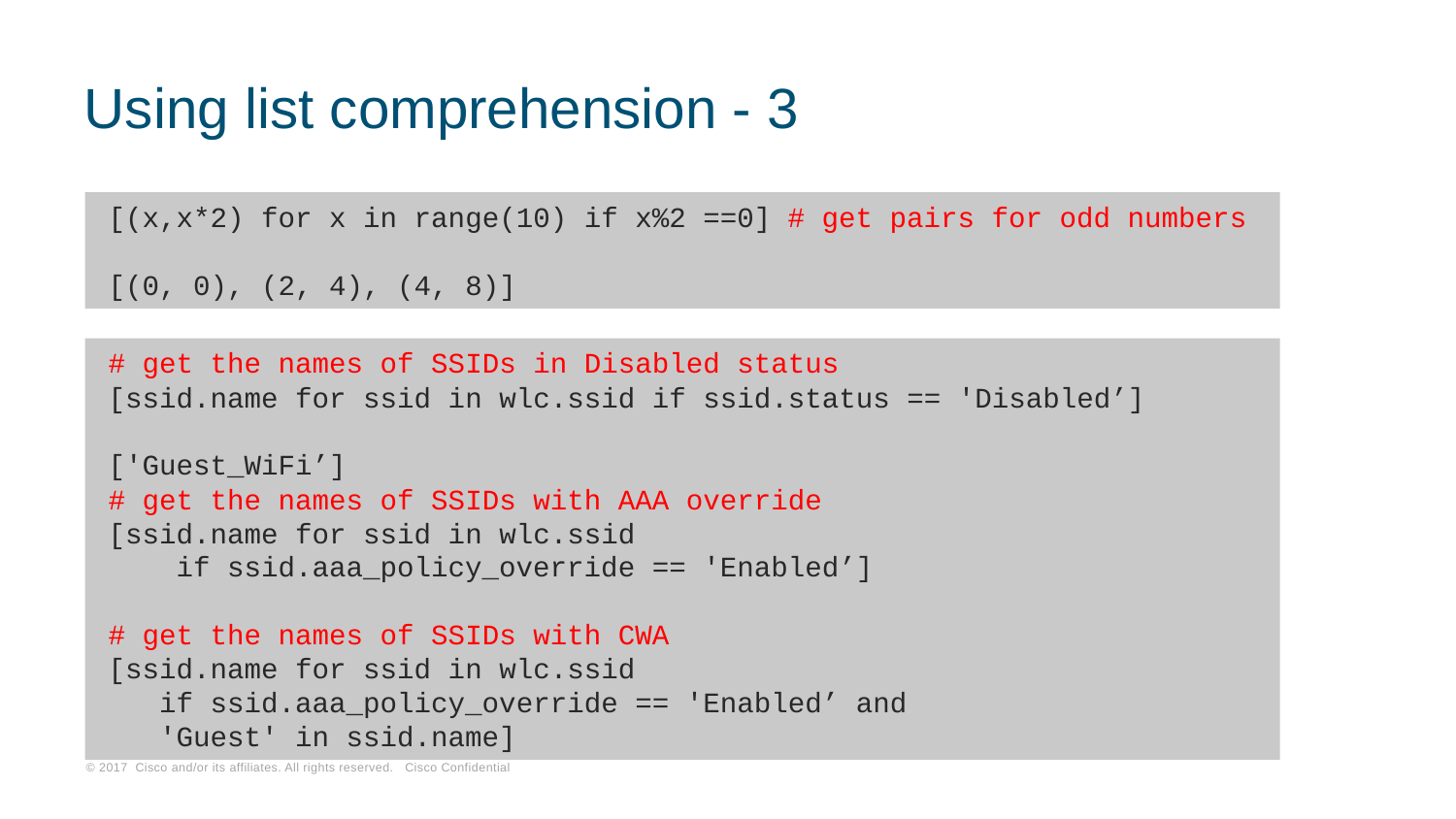

# Using list comprehension - 3

[(x,x*2) for x in range(10) if x%2 ==0] # get pairs for odd numbers

[(0, 0), (2, 4), (4, 8)]
# get the names of SSIDs in Disabled status
[ssid.name for ssid in wlc.ssid if ssid.status == 'Disabled’]

['Guest_WiFi’]
# get the names of SSIDs with AAA override
[ssid.name for ssid in wlc.ssid
    if ssid.aaa_policy_override == 'Enabled’]

# get the names of SSIDs with CWA
[ssid.name for ssid in wlc.ssid
   if ssid.aaa_policy_override == 'Enabled’ and
   'Guest' in ssid.name]